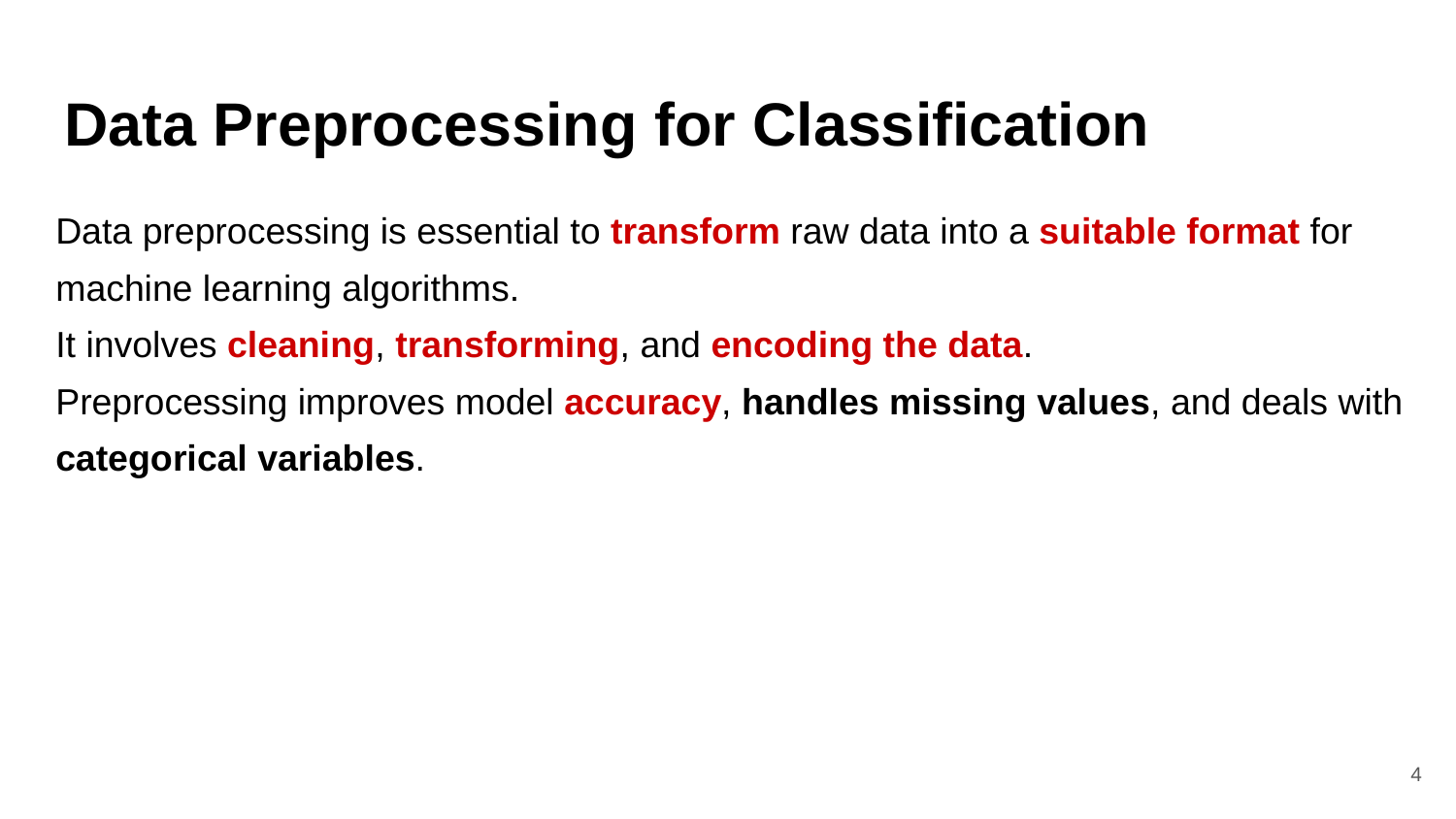

# Data Preprocessing for Classification
Data preprocessing is essential to transform raw data into a suitable format for machine learning algorithms.
It involves cleaning, transforming, and encoding the data.
Preprocessing improves model accuracy, handles missing values, and deals with categorical variables.
4